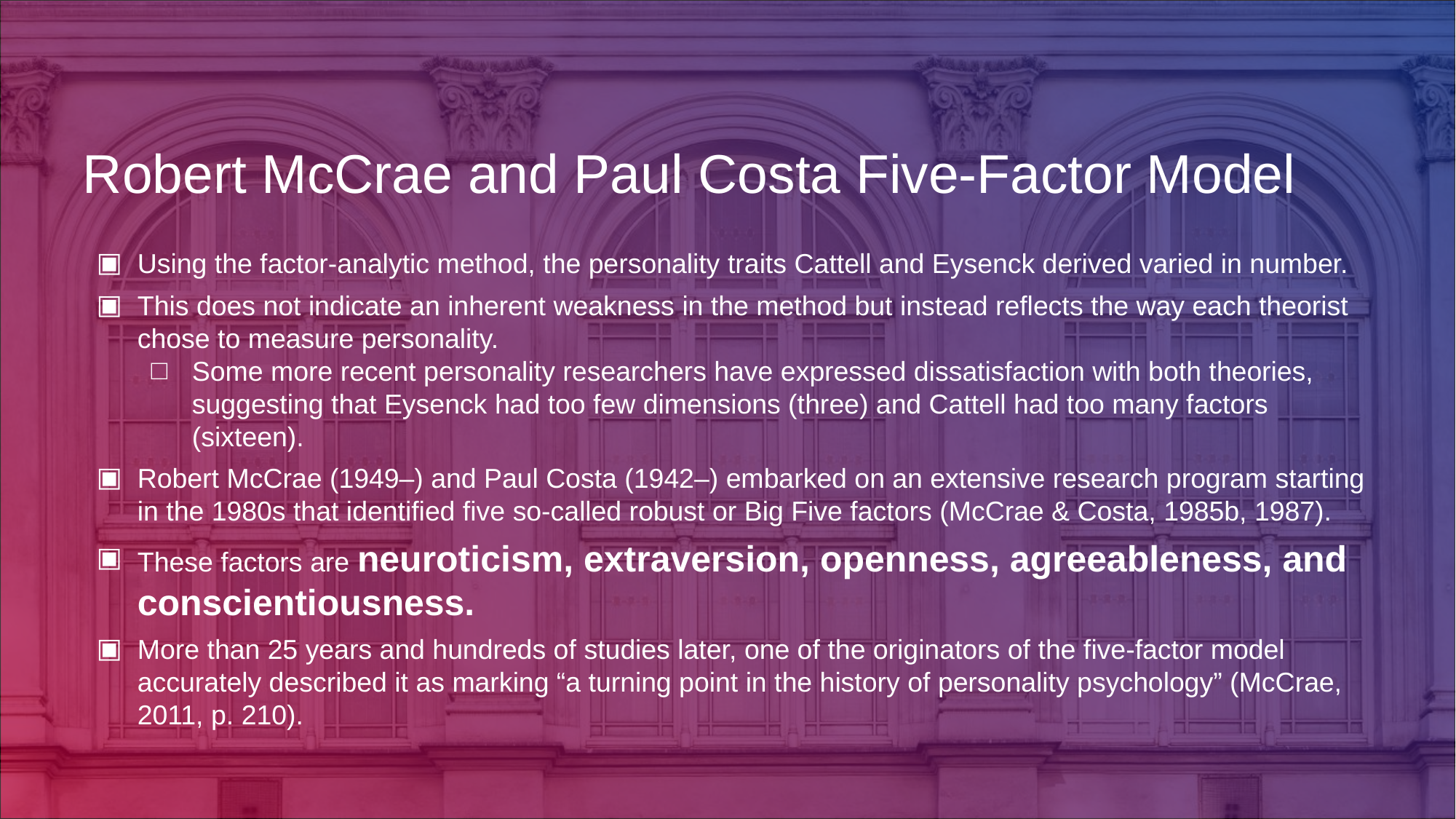

# Robert McCrae and Paul Costa Five-Factor Model
Using the factor-analytic method, the personality traits Cattell and Eysenck derived varied in number.
This does not indicate an inherent weakness in the method but instead reflects the way each theorist chose to measure personality.
Some more recent personality researchers have expressed dissatisfaction with both theories, suggesting that Eysenck had too few dimensions (three) and Cattell had too many factors (sixteen).
Robert McCrae (1949–) and Paul Costa (1942–) embarked on an extensive research program starting in the 1980s that identified five so-called robust or Big Five factors (McCrae & Costa, 1985b, 1987).
These factors are neuroticism, extraversion, openness, agreeableness, and conscientiousness.
More than 25 years and hundreds of studies later, one of the originators of the five-factor model accurately described it as marking “a turning point in the history of personality psychology” (McCrae, 2011, p. 210).